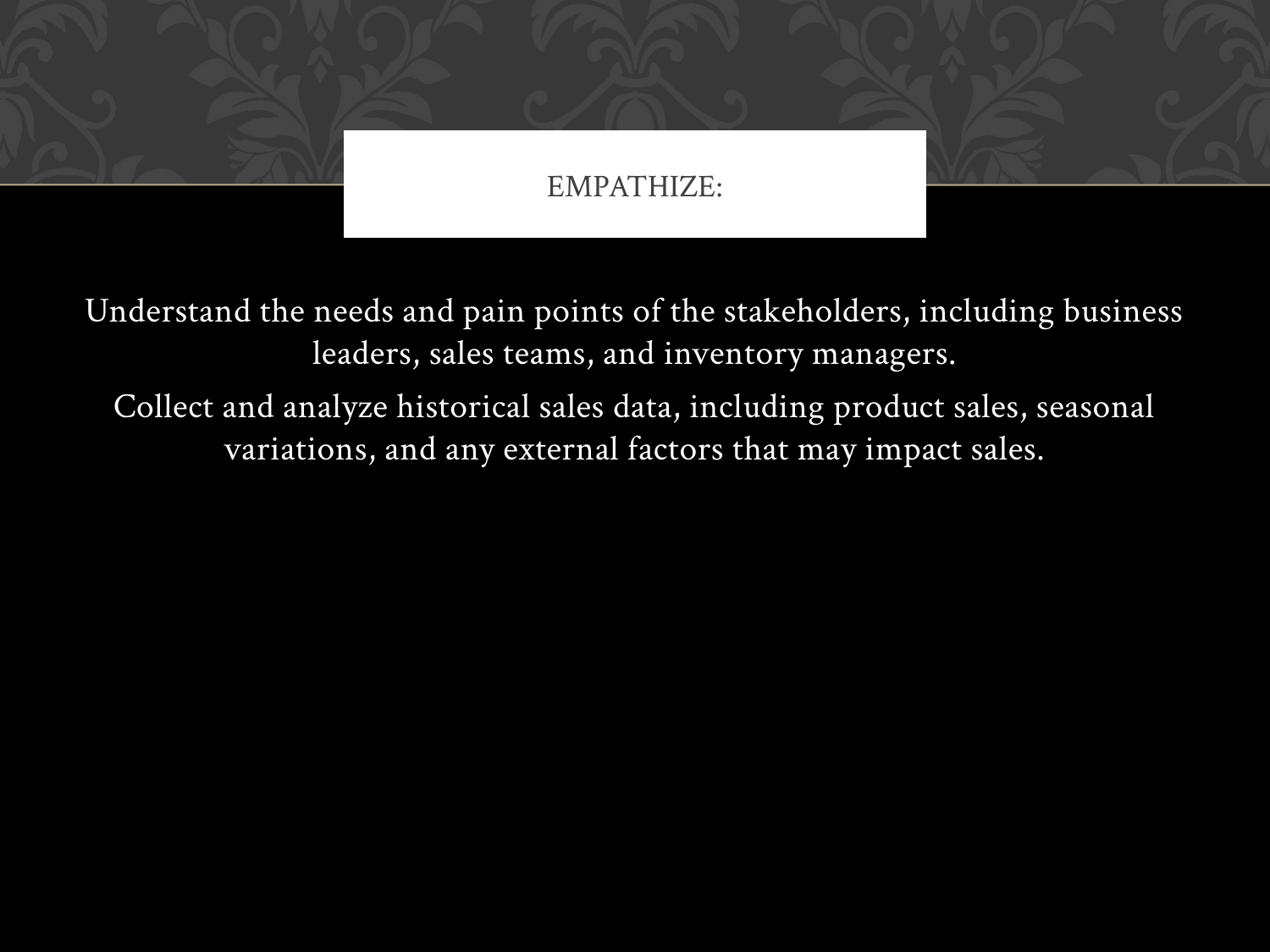

# Empathize:
Understand the needs and pain points of the stakeholders, including business leaders, sales teams, and inventory managers.
Collect and analyze historical sales data, including product sales, seasonal variations, and any external factors that may impact sales.